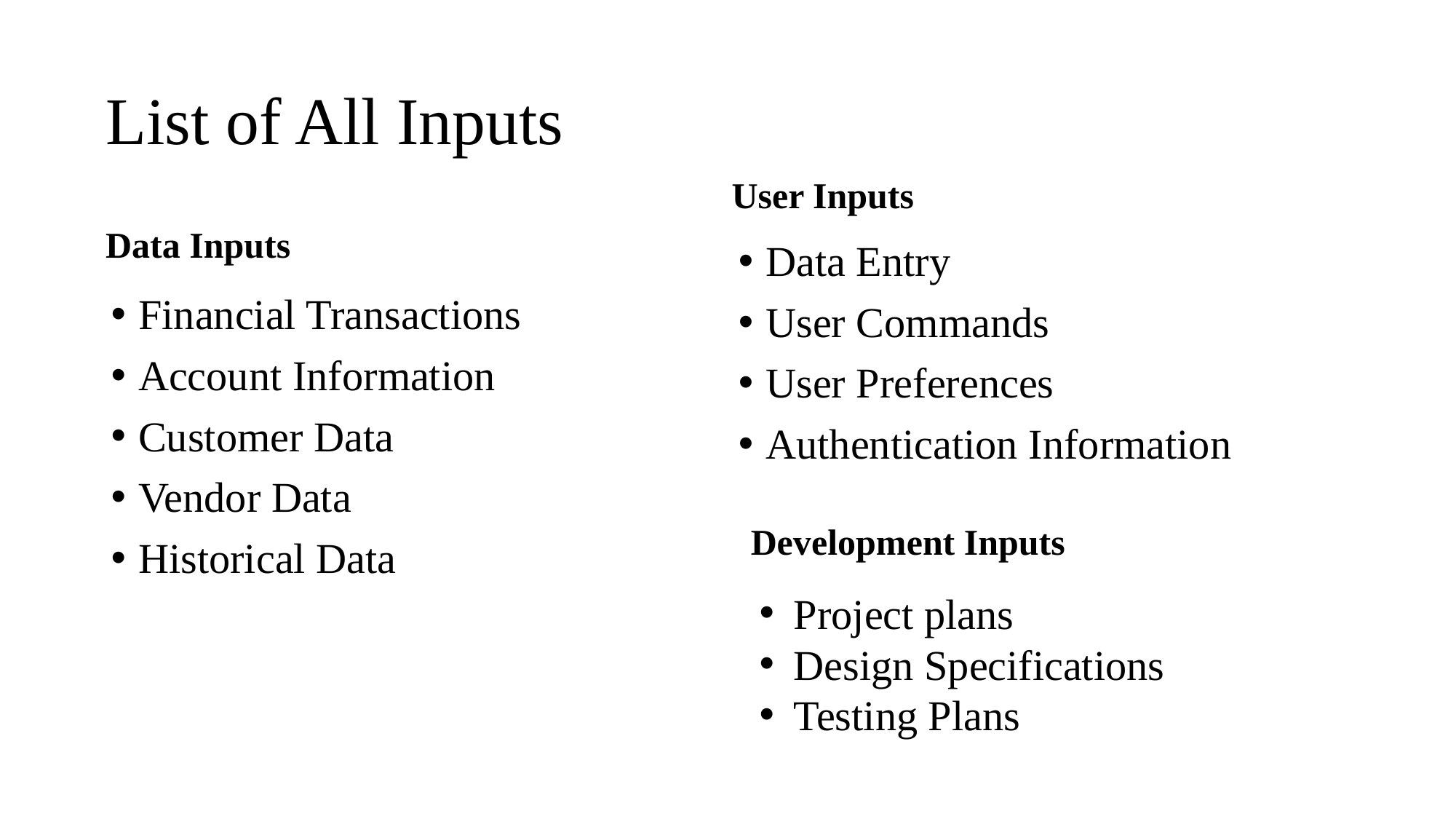

# List of All Inputs
User Inputs
Data Inputs
Data Entry
User Commands
User Preferences
Authentication Information
Financial Transactions
Account Information
Customer Data
Vendor Data
Historical Data
Development Inputs
Project plans
Design Specifications
Testing Plans